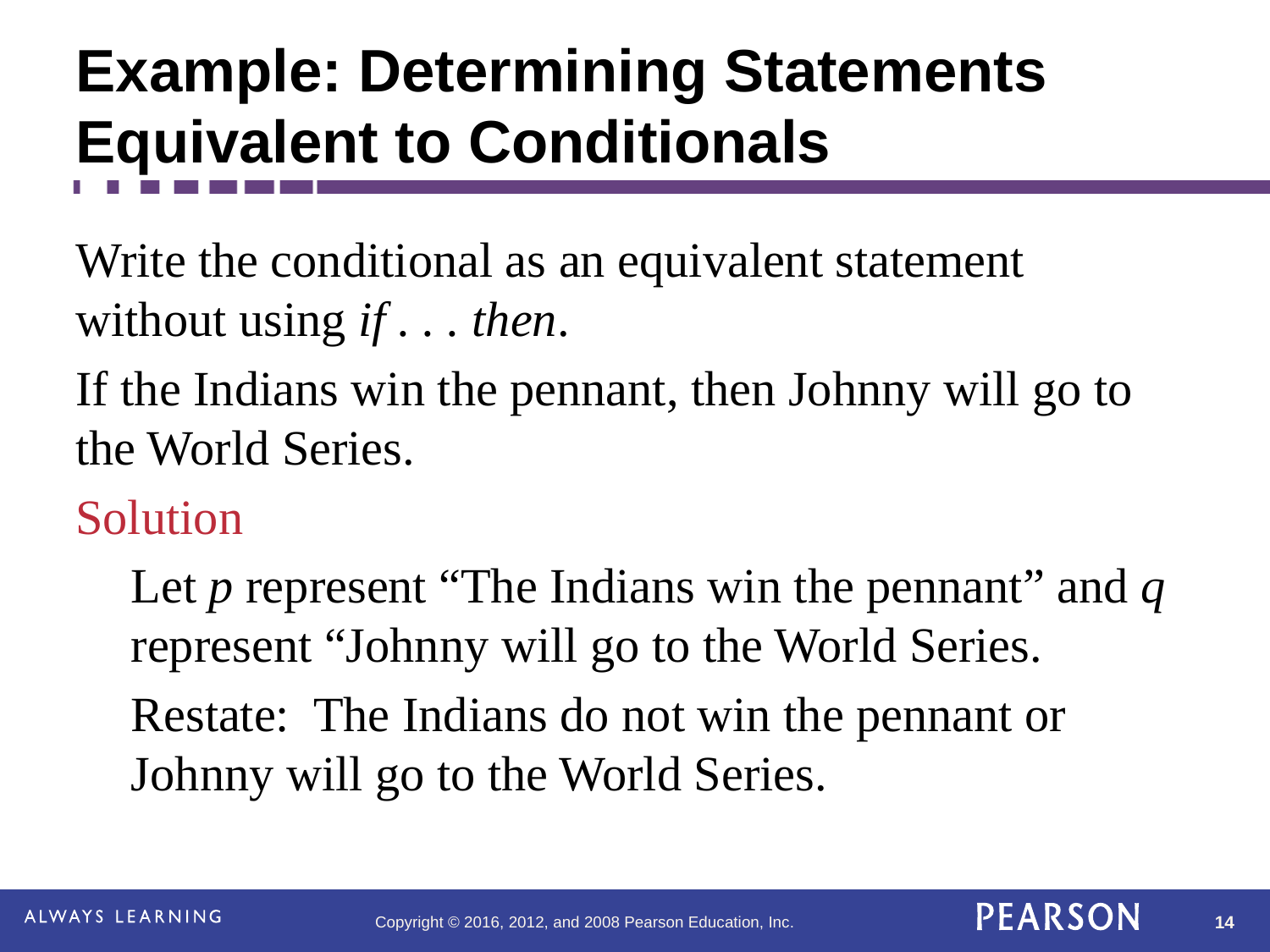

Example: Determining Statements Equivalent to Conditionals
Write the conditional as an equivalent statement without using if . . . then.
If the Indians win the pennant, then Johnny will go to the World Series.
Solution
	Let p represent “The Indians win the pennant” and q represent “Johnny will go to the World Series.
	Restate:  The Indians do not win the pennant or Johnny will go to the World Series.